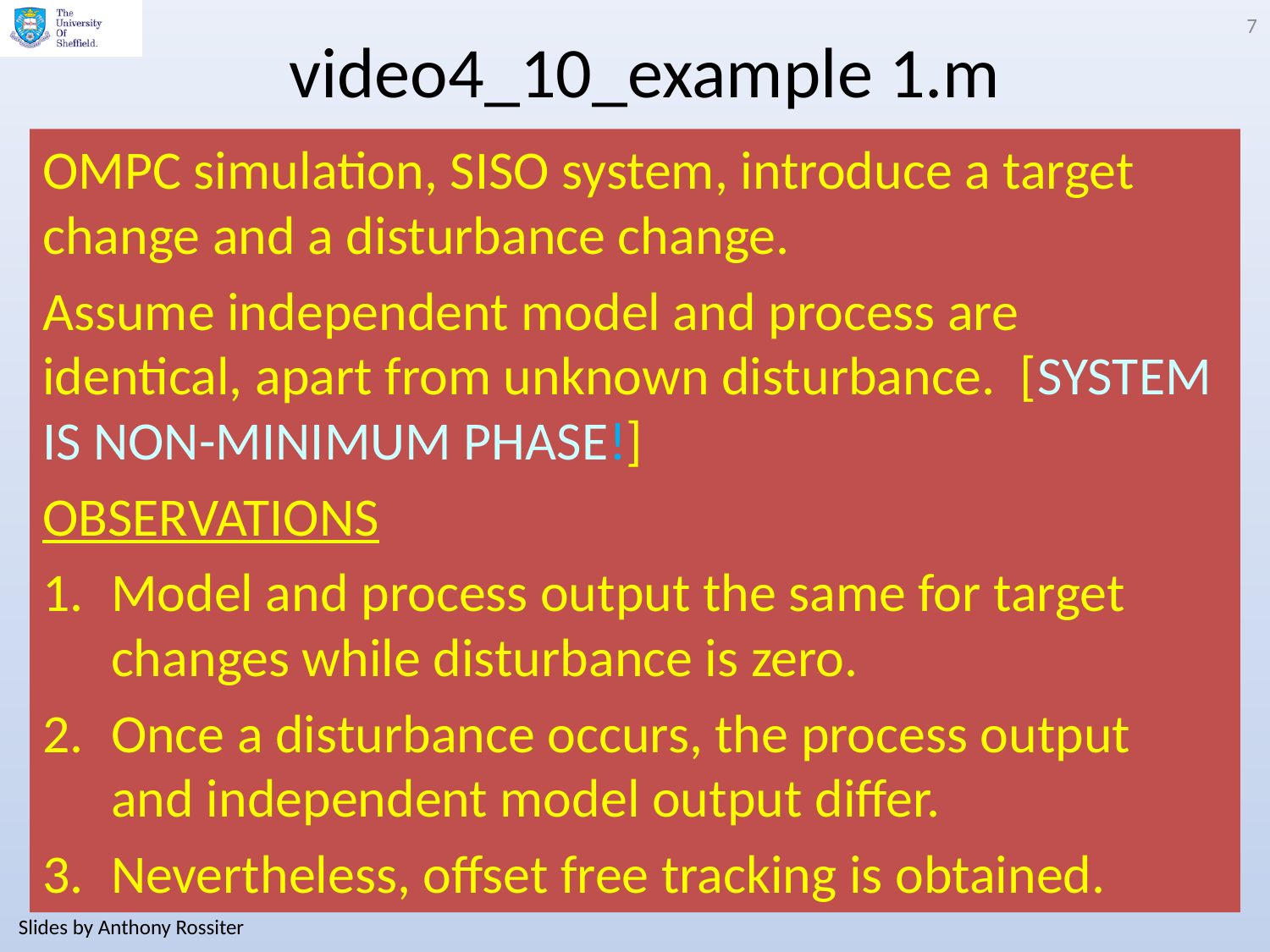

7
# video4_10_example 1.m
OMPC simulation, SISO system, introduce a target change and a disturbance change.
Assume independent model and process are identical, apart from unknown disturbance.  [SYSTEM IS NON-MINIMUM PHASE!]
OBSERVATIONS
Model and process output the same for target changes while disturbance is zero.
Once a disturbance occurs, the process output and independent model output differ.
Nevertheless, offset free tracking is obtained.
Slides by Anthony Rossiter